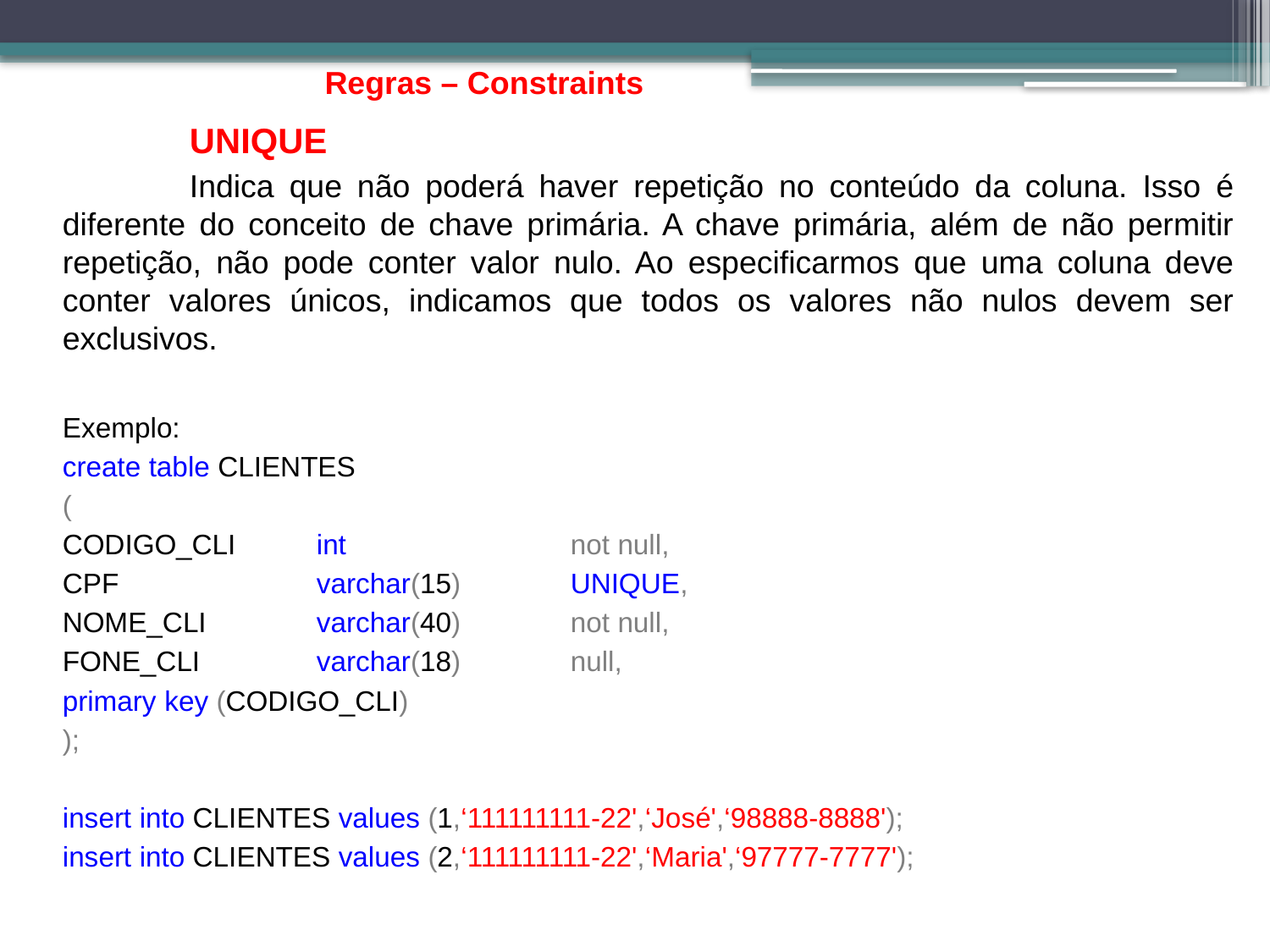

Regras – Constraints
	UNIQUE
	Indica que não poderá haver repetição no conteúdo da coluna. Isso é diferente do conceito de chave primária. A chave primária, além de não permitir repetição, não pode conter valor nulo. Ao especificarmos que uma coluna deve conter valores únicos, indicamos que todos os valores não nulos devem ser exclusivos.

Exemplo:
create table CLIENTES
(
CODIGO_CLI	int		not null,
CPF		varchar(15)	UNIQUE,
NOME_CLI	varchar(40)	not null,
FONE_CLI	varchar(18)	null,
primary key (CODIGO_CLI)
);

insert into CLIENTES values (1,‘111111111-22',‘José',‘98888-8888');
insert into CLIENTES values (2,‘111111111-22',‘Maria',‘97777-7777');